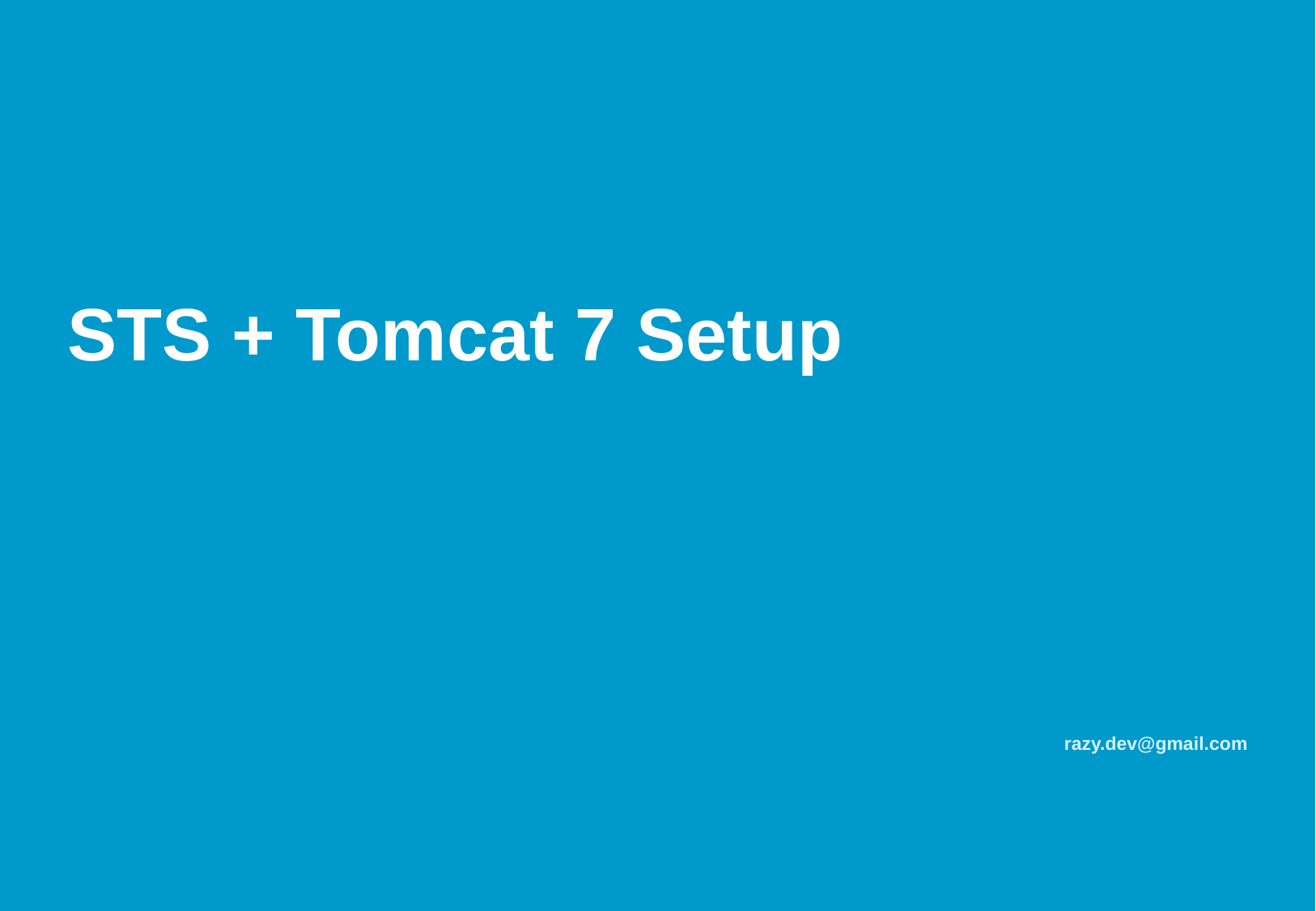

# STS + Tomcat 7 Setup
razy.dev@gmail.com